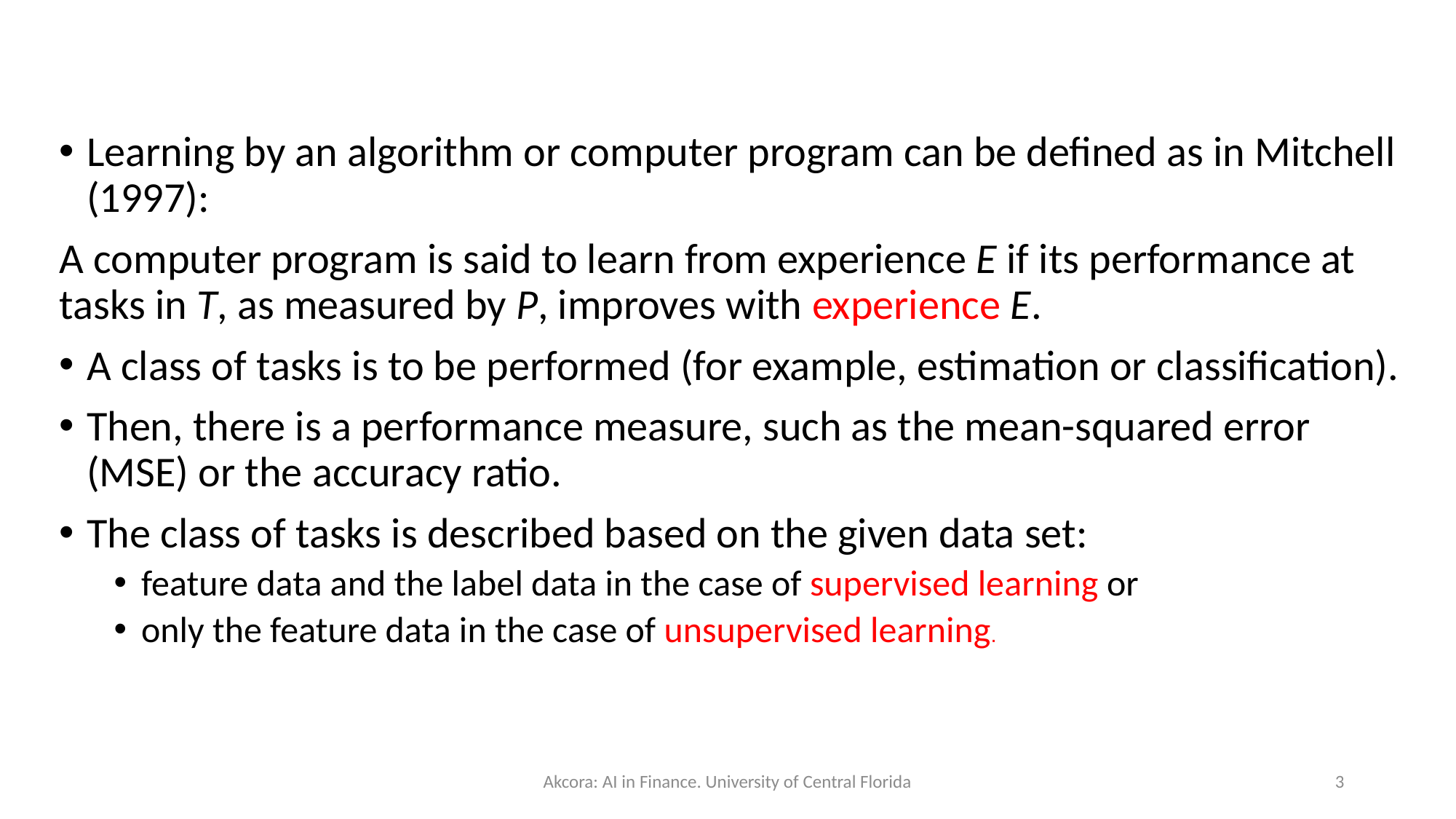

#
Learning by an algorithm or computer program can be defined as in Mitchell (1997):
A computer program is said to learn from experience E if its performance at tasks in T, as measured by P, improves with experience E.
A class of tasks is to be performed (for example, estimation or classification).
Then, there is a performance measure, such as the mean-squared error (MSE) or the accuracy ratio.
The class of tasks is described based on the given data set:
feature data and the label data in the case of supervised learning or
only the feature data in the case of unsupervised learning.

Akcora: AI in Finance. University of Central Florida
3